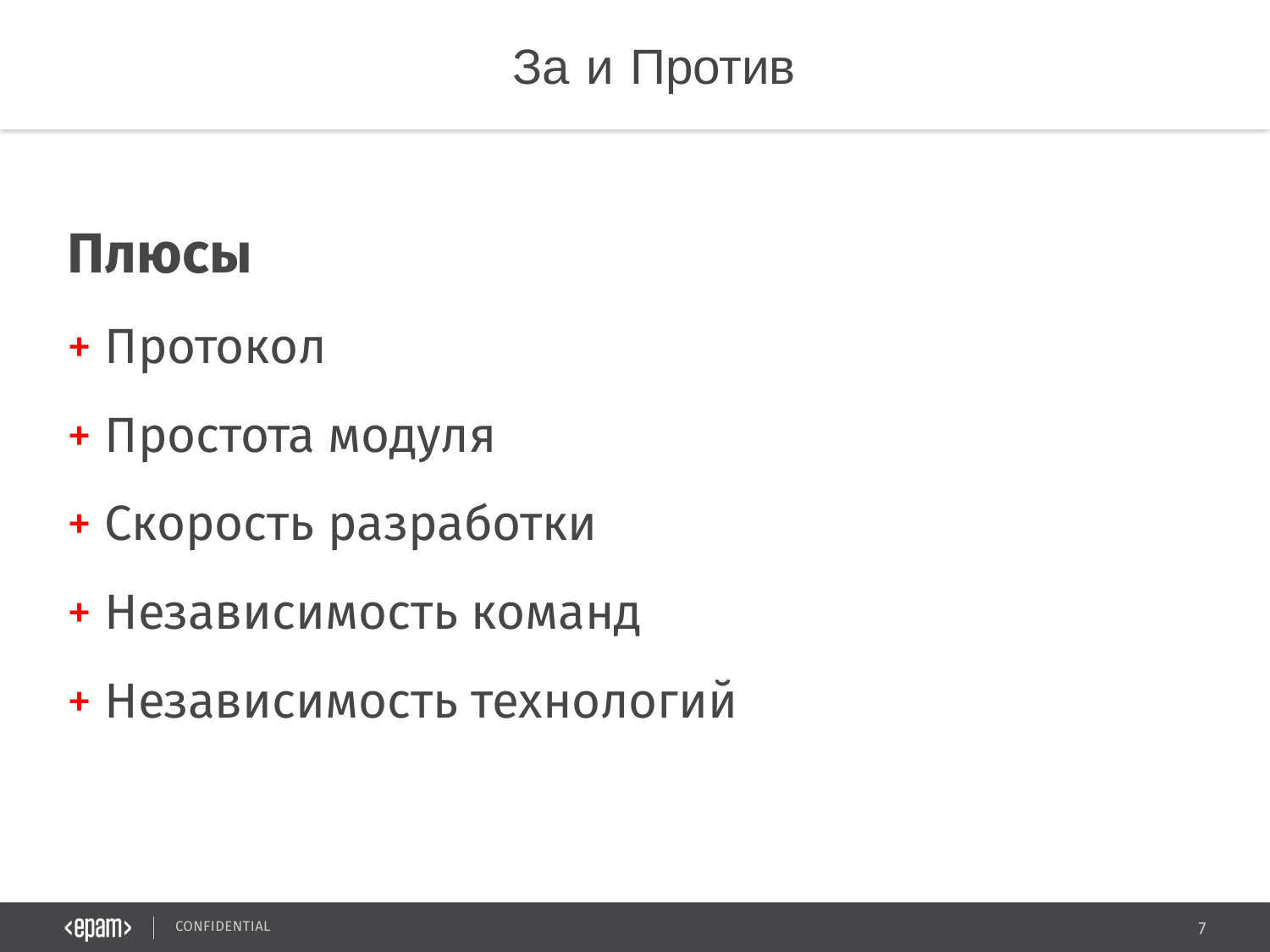

За и Против
Плюсы
+ Протокол
+ Простота модуля
+ Скорость разработки
+ Независимость команд
+ Независимость технологий